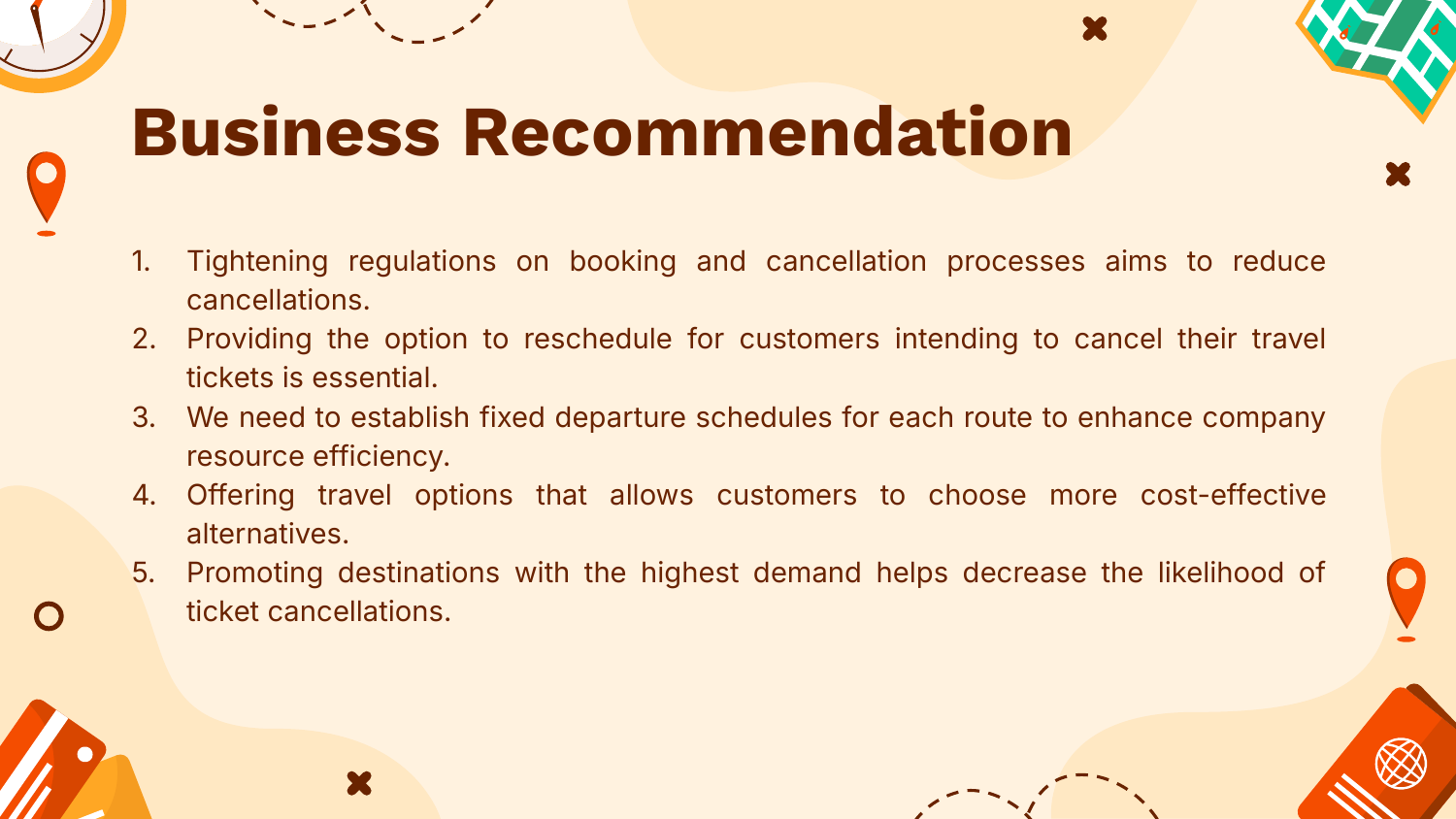

# Business Recommendation
Tightening regulations on booking and cancellation processes aims to reduce cancellations.
Providing the option to reschedule for customers intending to cancel their travel tickets is essential.
We need to establish fixed departure schedules for each route to enhance company resource efficiency.
Offering travel options that allows customers to choose more cost-effective alternatives.
Promoting destinations with the highest demand helps decrease the likelihood of ticket cancellations.